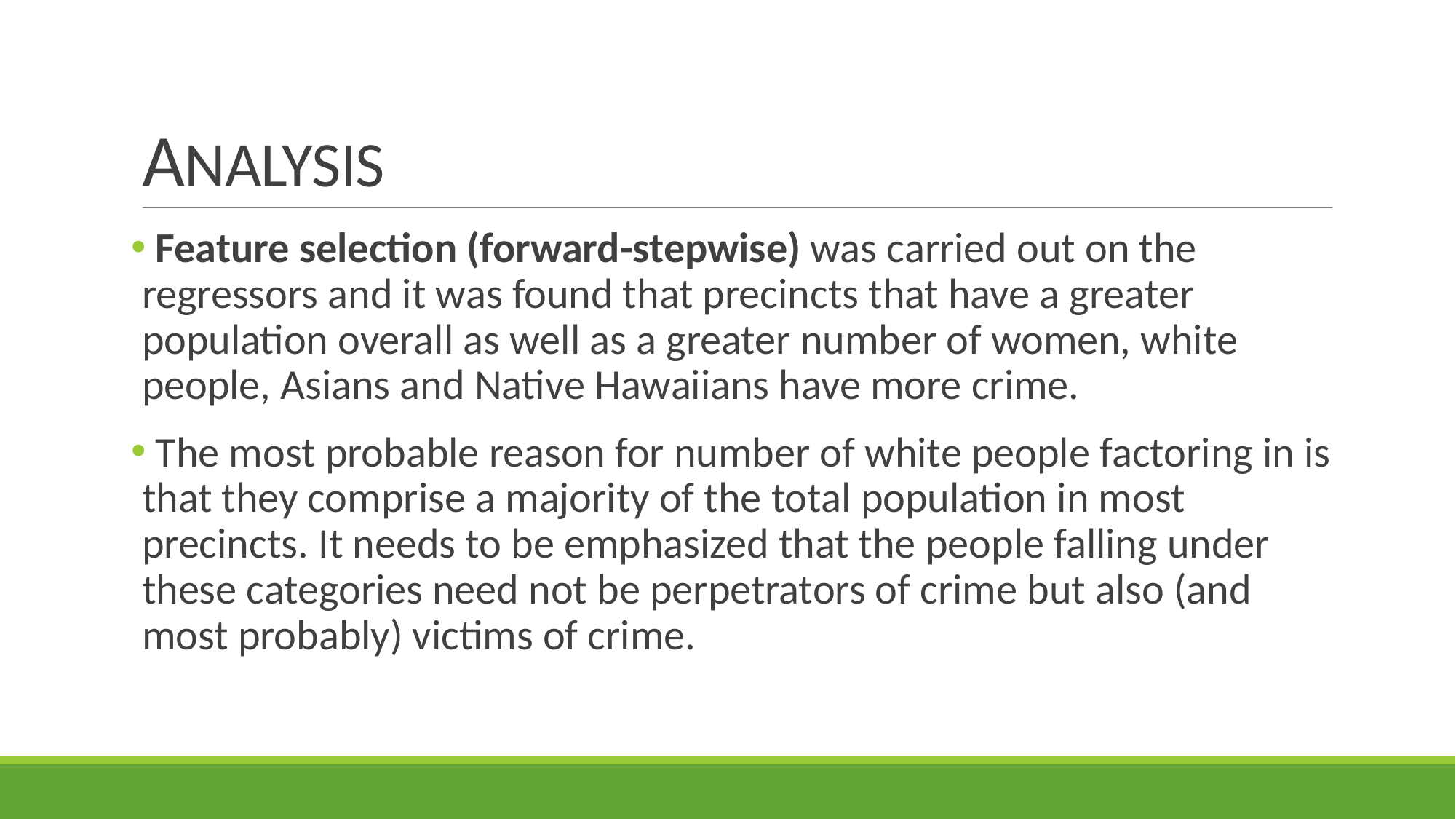

# ANALYSIS
 Feature selection (forward-stepwise) was carried out on the regressors and it was found that precincts that have a greater population overall as well as a greater number of women, white people, Asians and Native Hawaiians have more crime.
 The most probable reason for number of white people factoring in is that they comprise a majority of the total population in most precincts. It needs to be emphasized that the people falling under these categories need not be perpetrators of crime but also (and most probably) victims of crime.